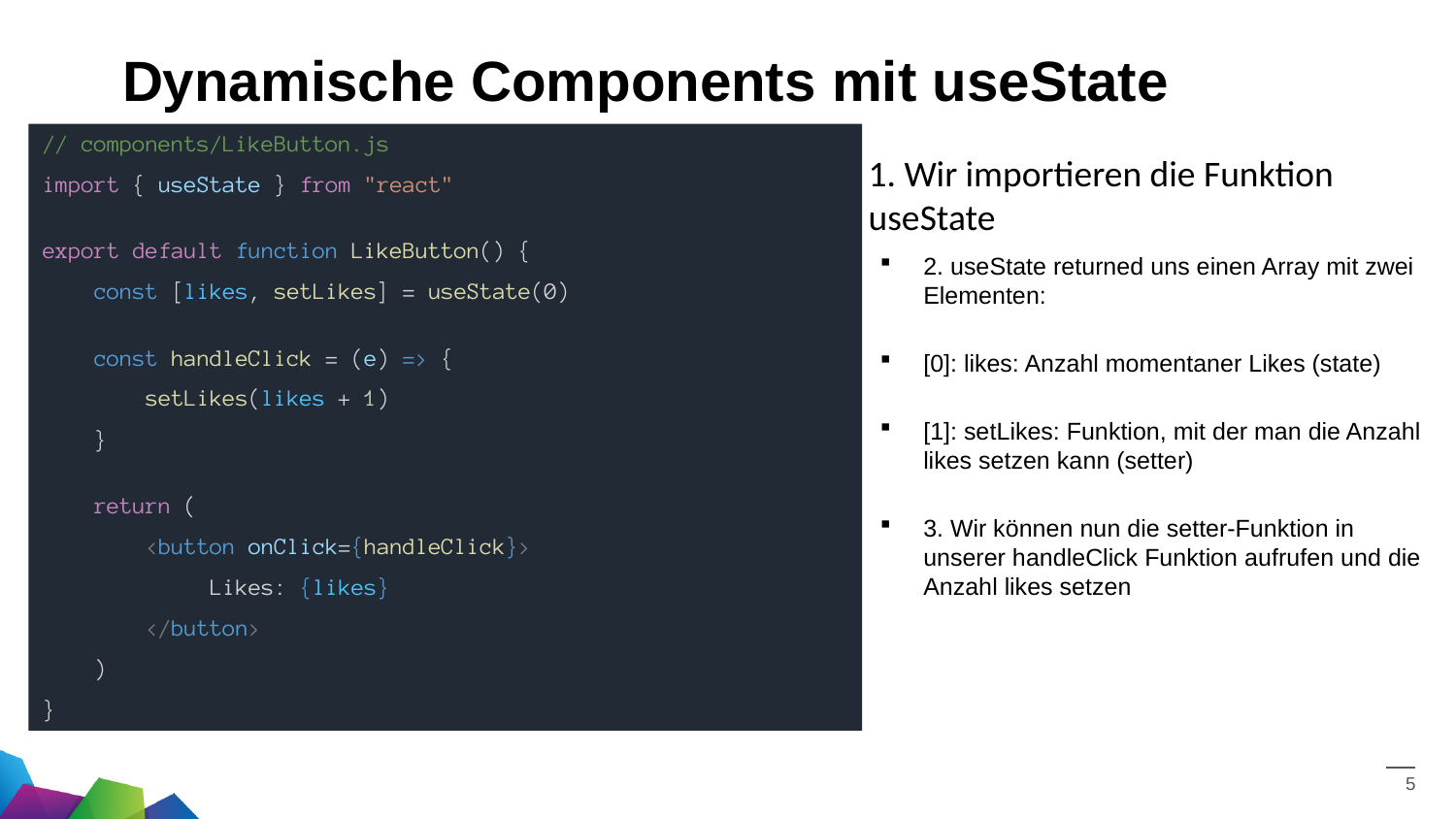

# Dynamische Components mit useState
// components/LikeButton.js
import { useState } from "react"
export default function LikeButton() {
    const [likes, setLikes] = useState(0)
    const handleClick = (e) => {
        setLikes(likes + 1)
    }
    return (
        <button onClick={handleClick}>
             Likes: {likes}
        </button>
    )
}
1. Wir importieren die Funktion useState
2. useState returned uns einen Array mit zwei Elementen:

[0]: likes: Anzahl momentaner Likes (state)

[1]: setLikes: Funktion, mit der man die Anzahl likes setzen kann (setter)

3. Wir können nun die setter-Funktion in unserer handleClick Funktion aufrufen und die Anzahl likes setzen